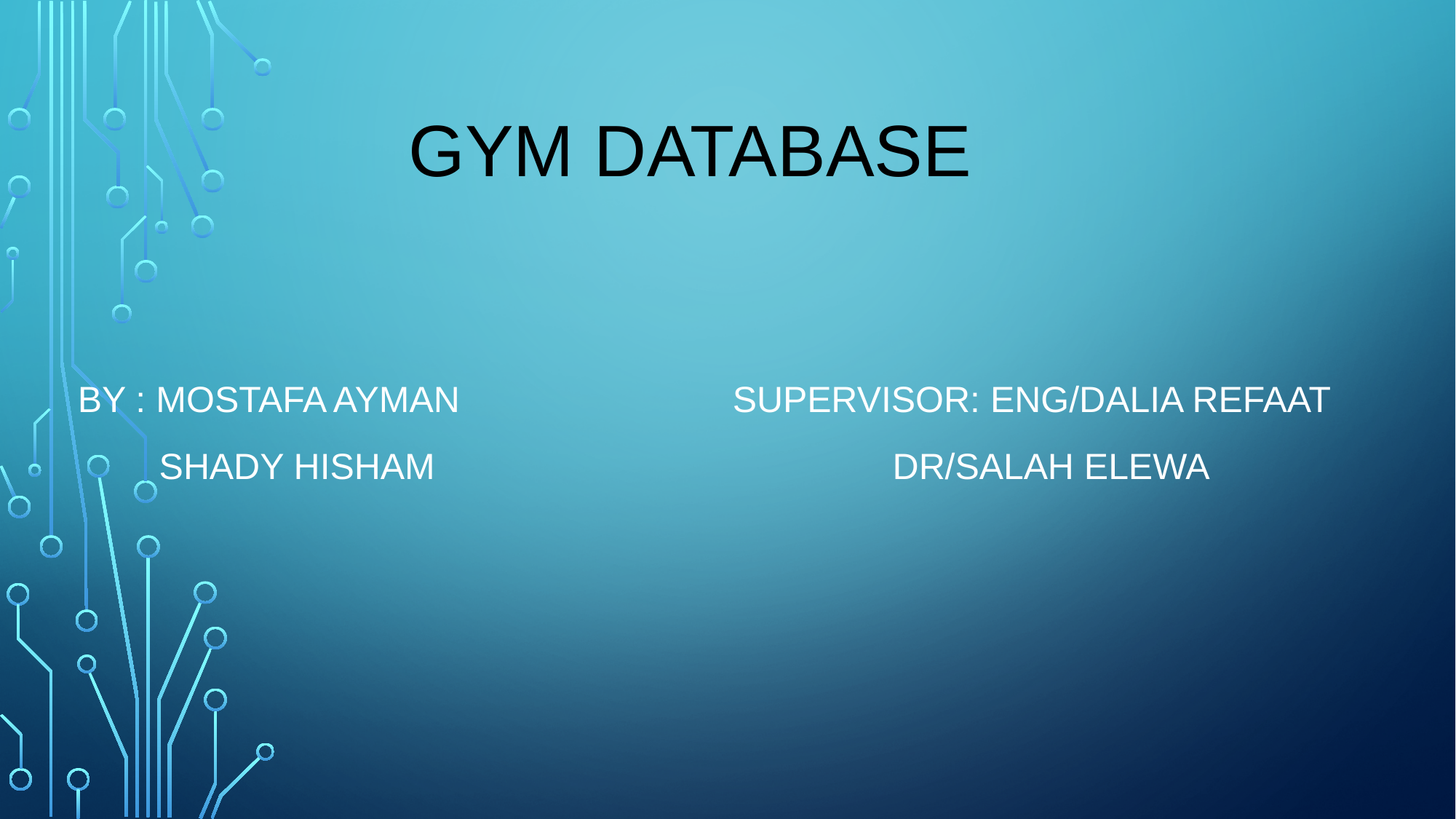

# Gym Database
By : Mostafa Ayman 			Supervisor: Eng/Dalia Refaat
        Shady Hisham 				     Dr/Salah Elewa